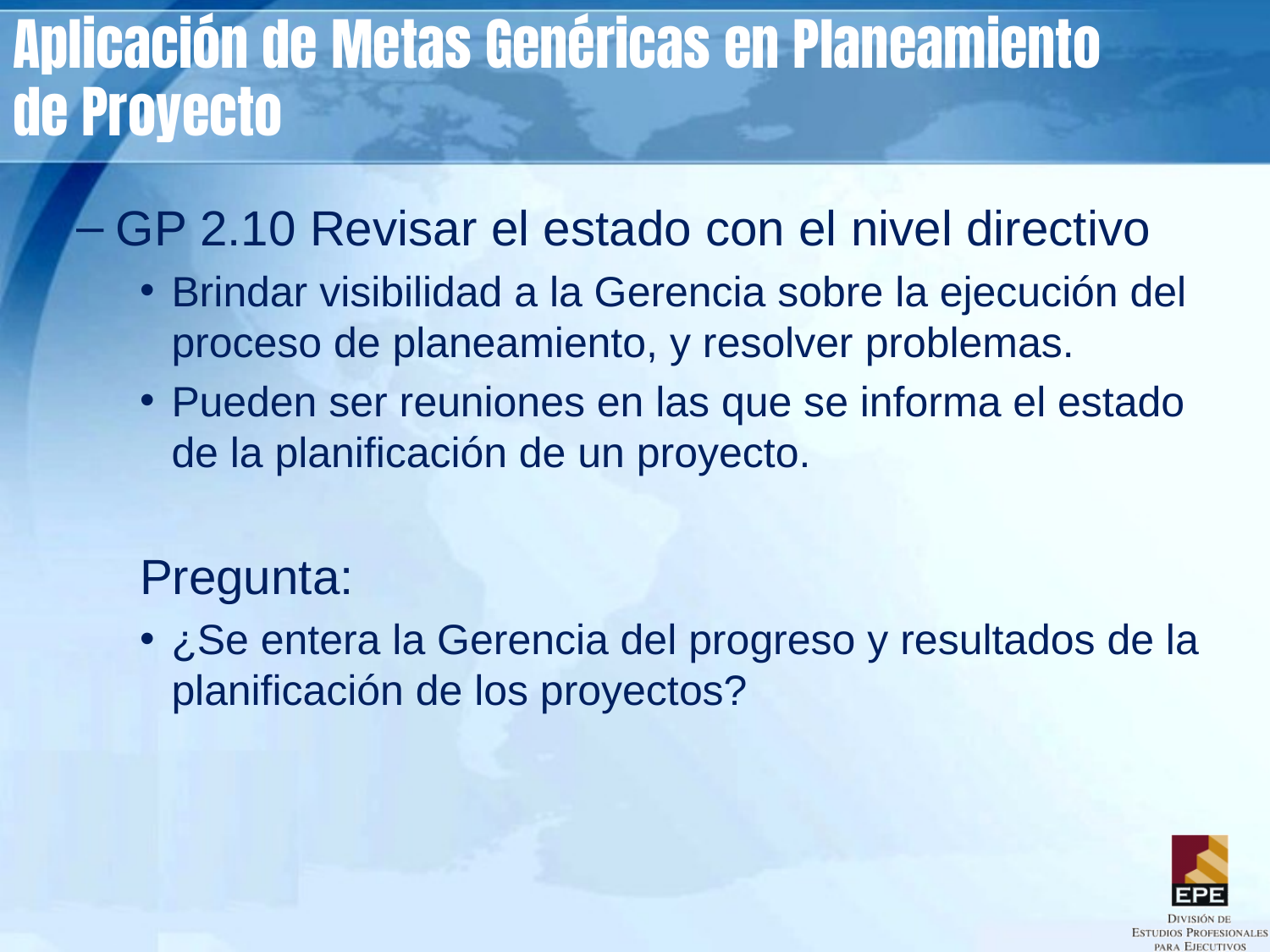

# Aplicación de Metas Genéricas en Planeamiento de Proyecto
GP 2.10 Revisar el estado con el nivel directivo
Brindar visibilidad a la Gerencia sobre la ejecución del proceso de planeamiento, y resolver problemas.
Pueden ser reuniones en las que se informa el estado de la planificación de un proyecto.

Pregunta:
¿Se entera la Gerencia del progreso y resultados de la planificación de los proyectos?